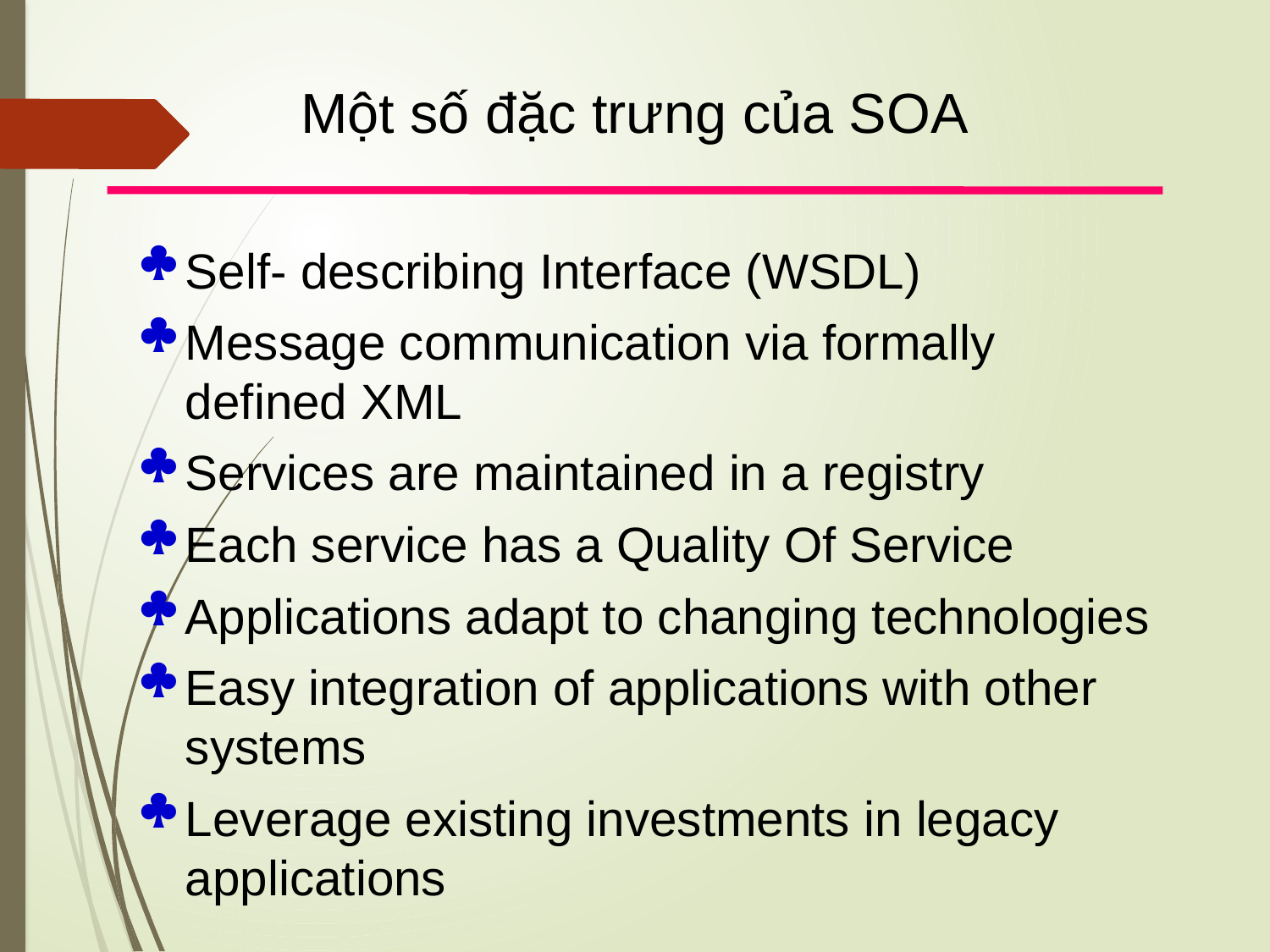

Một số đặc trưng của SOA

Self- describing Interface (WSDL)
Message communication via formally defined XML
Services are maintained in a registry
Each service has a Quality Of Service
Applications adapt to changing technologies
Easy integration of applications with other systems
Leverage existing investments in legacy applications